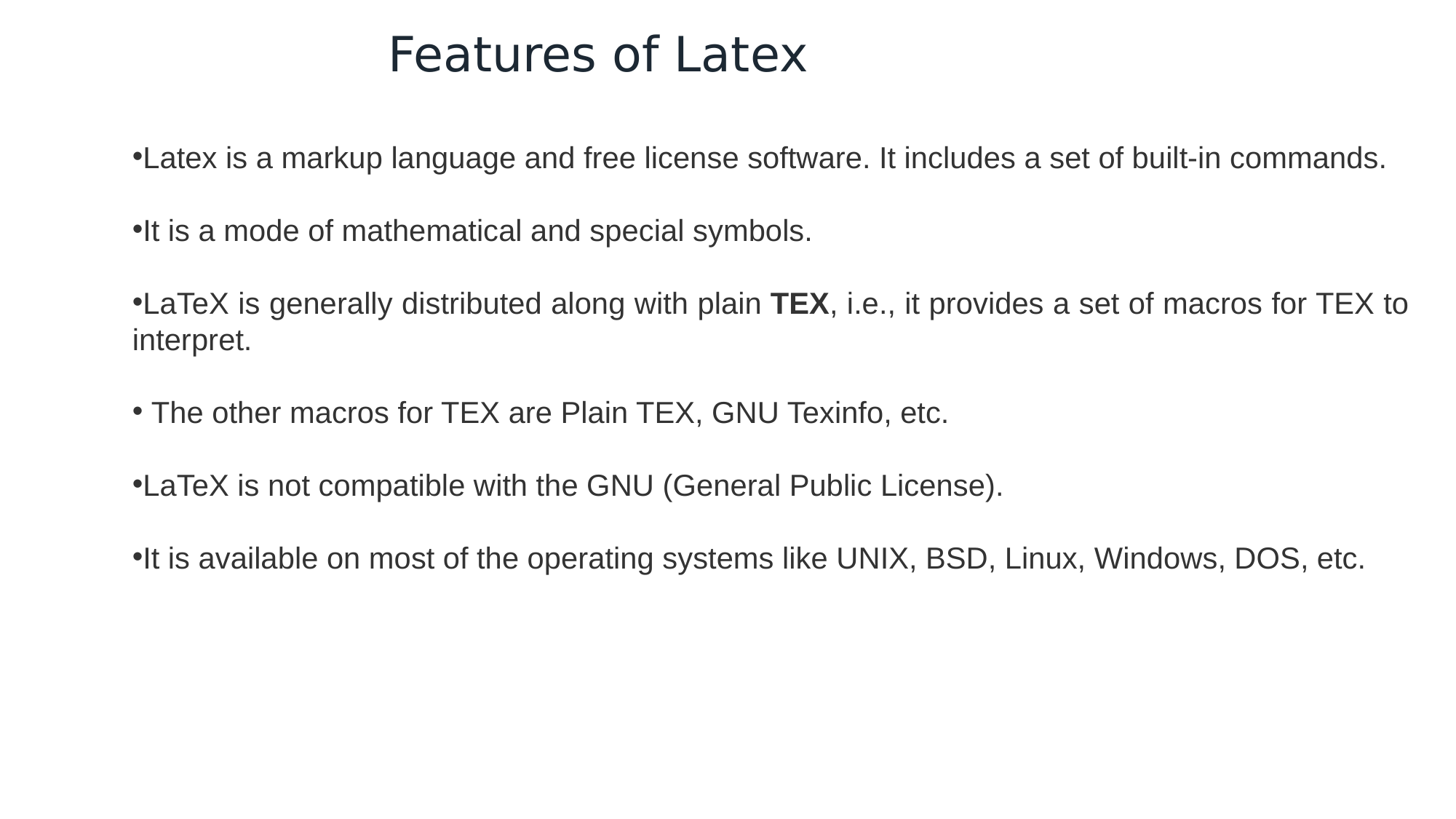

Features of Latex

Latex is a markup language and free license software. It includes a set of built-in commands.

It is a mode of mathematical and special symbols.

LaTeX is generally distributed along with plain TEX, i.e., it provides a set of macros for TEX to interpret.

 The other macros for TEX are Plain TEX, GNU Texinfo, etc.

LaTeX is not compatible with the GNU (General Public License).

It is available on most of the operating systems like UNIX, BSD, Linux, Windows, DOS, etc.